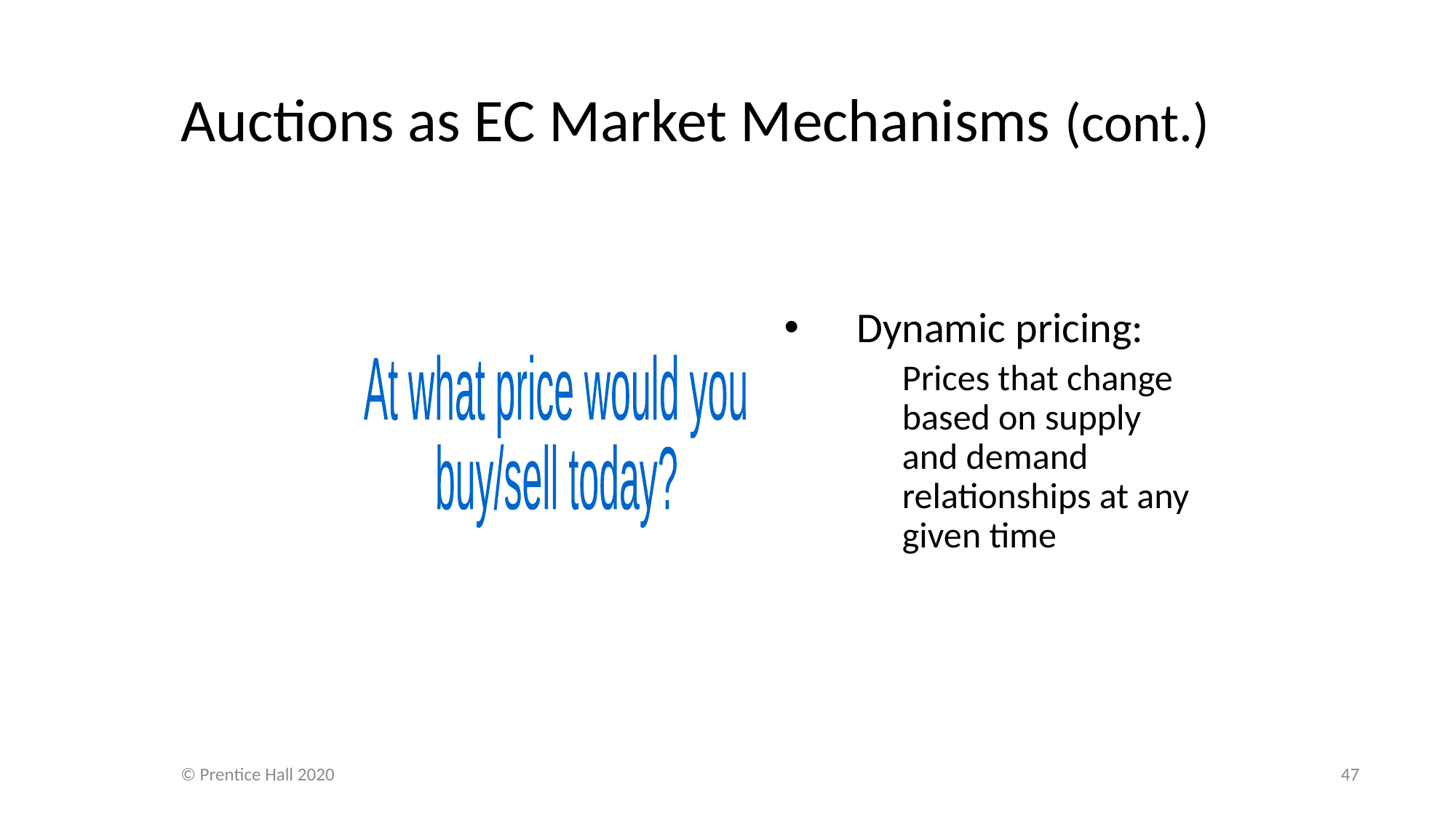

# Auctions as EC Market Mechanisms (cont.)
Dynamic pricing:
	Prices that change based on supply and demand relationships at any given time
At what price would you
buy/sell today?
© Prentice Hall 2020
47